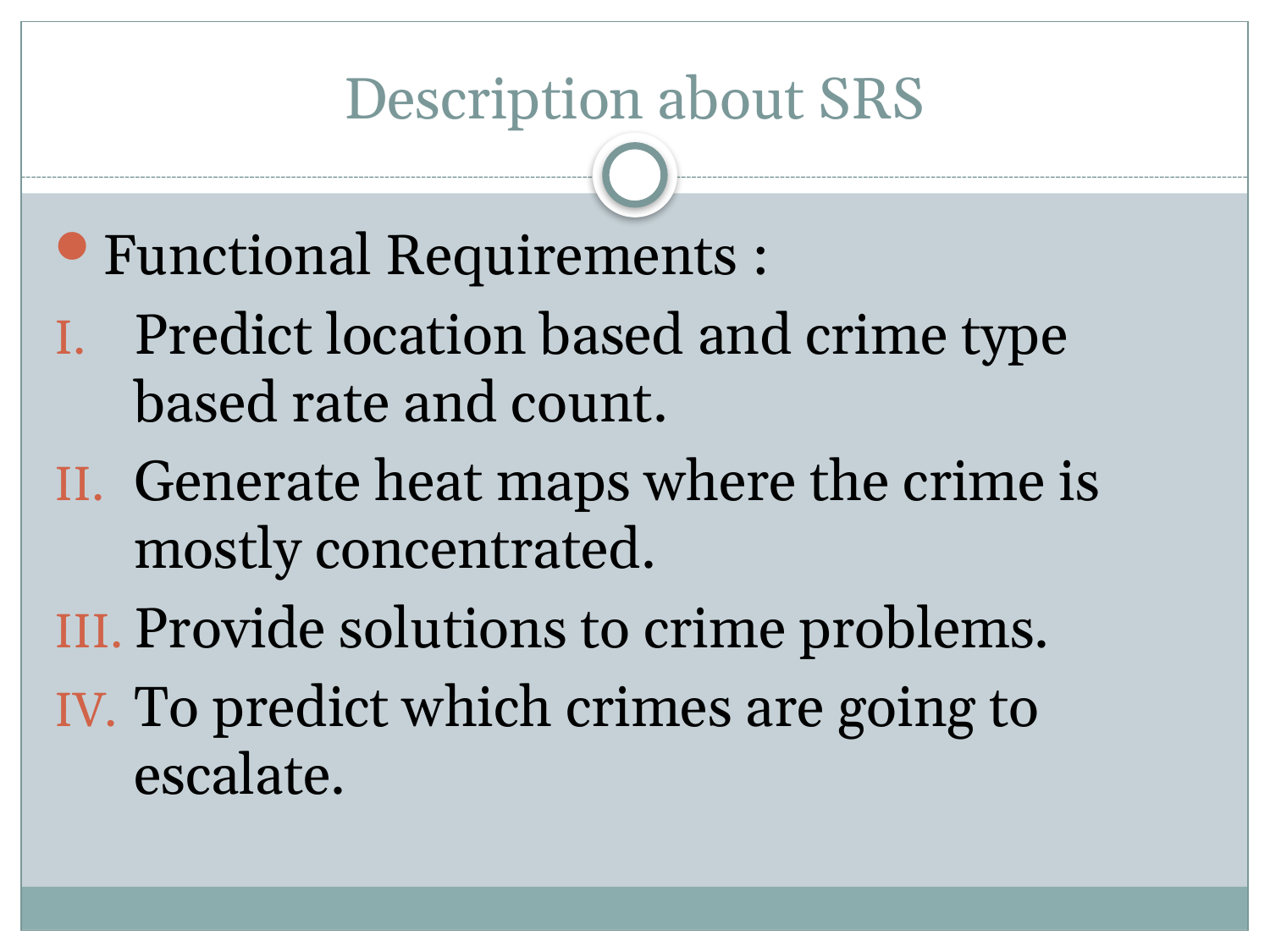

# Description about SRS
Functional Requirements :
Predict location based and crime type based rate and count.
Generate heat maps where the crime is mostly concentrated.
Provide solutions to crime problems.
To predict which crimes are going to escalate.